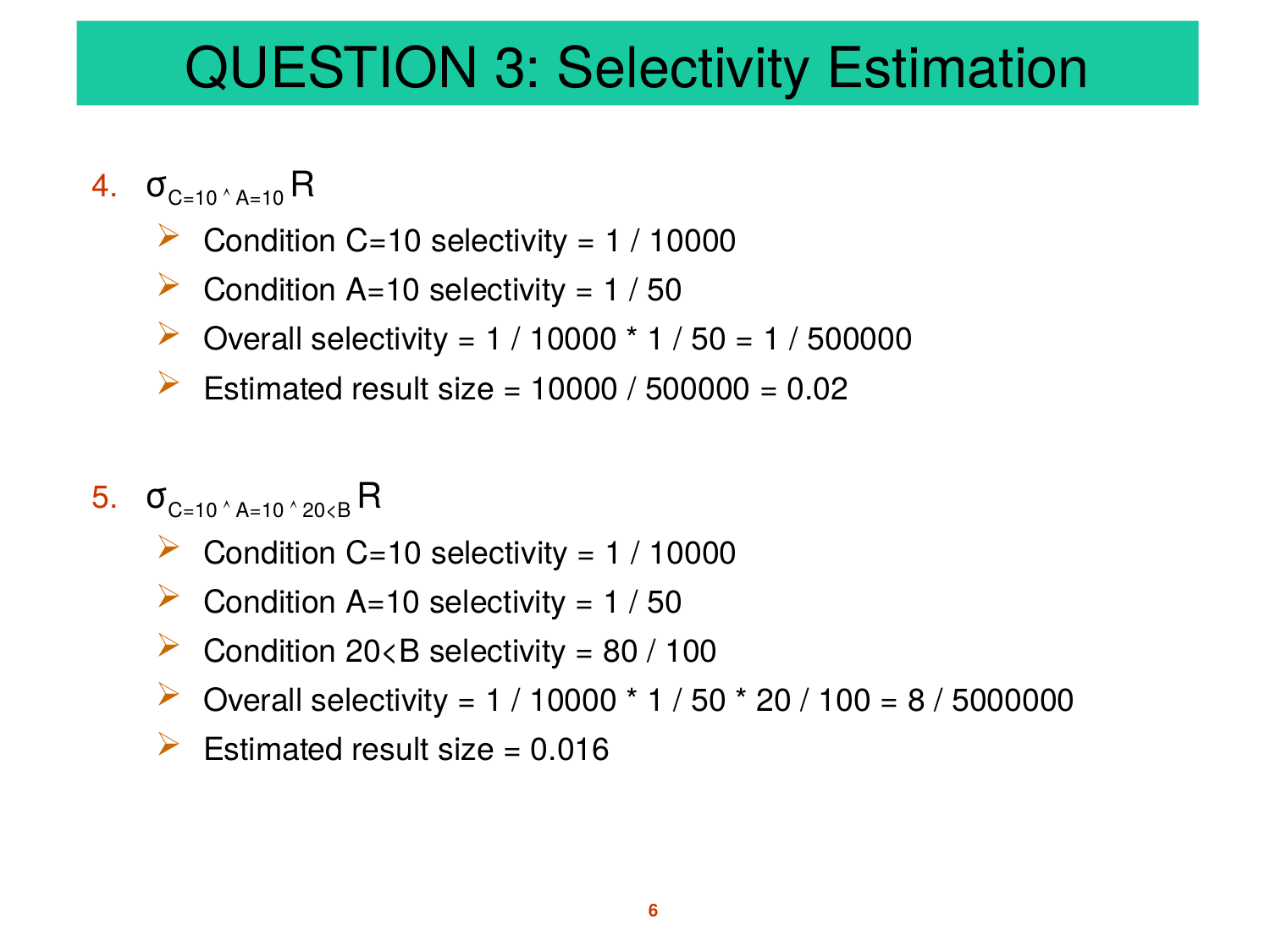

# QUESTION 3: Selectivity Estimation
σC=10 ∧ A=10 R
Condition C=10 selectivity = 1 / 10000
Condition A=10 selectivity = 1 / 50
Overall selectivity = 1 / 10000 * 1 / 50 = 1 / 500000
Estimated result size = 10000 / 500000 = 0.02

σC=10 ∧ A=10 ∧ 20<B R
Condition C=10 selectivity = 1 / 10000
Condition A=10 selectivity = 1 / 50
Condition 20<B selectivity = 80 / 100
Overall selectivity = 1 / 10000 * 1 / 50 * 20 / 100 = 8 / 5000000
Estimated result size = 0.016